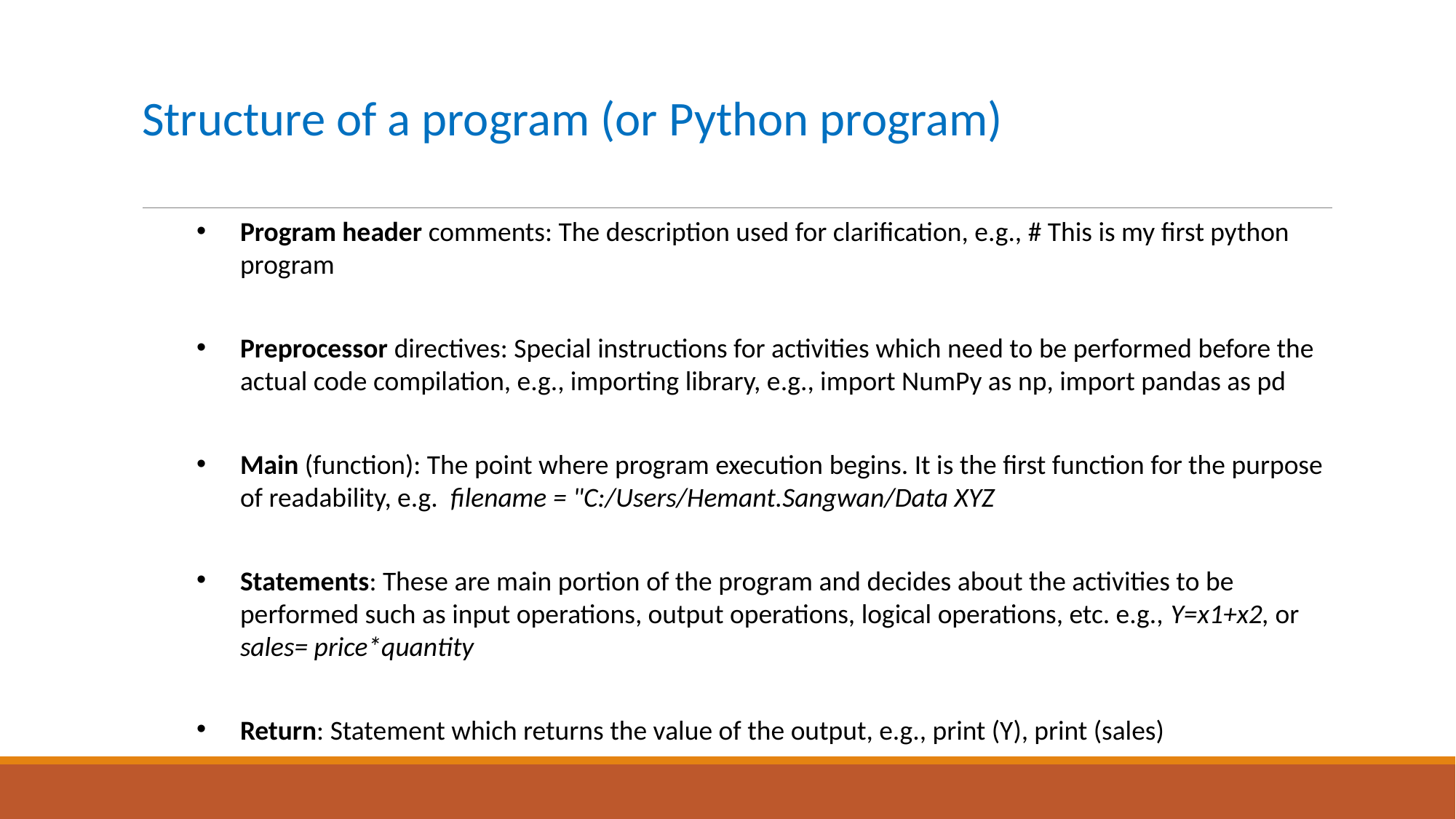

# Structure of a program (or Python program)
Program header comments: The description used for clarification, e.g., # This is my first python program

Preprocessor directives: Special instructions for activities which need to be performed before the actual code compilation, e.g., importing library, e.g., import NumPy as np, import pandas as pd

Main (function): The point where program execution begins. It is the first function for the purpose of readability, e.g.  filename = "C:/Users/Hemant.Sangwan/Data XYZ

Statements: These are main portion of the program and decides about the activities to be performed such as input operations, output operations, logical operations, etc. e.g., Y=x1+x2, or sales= price*quantity

Return: Statement which returns the value of the output, e.g., print (Y), print (sales)